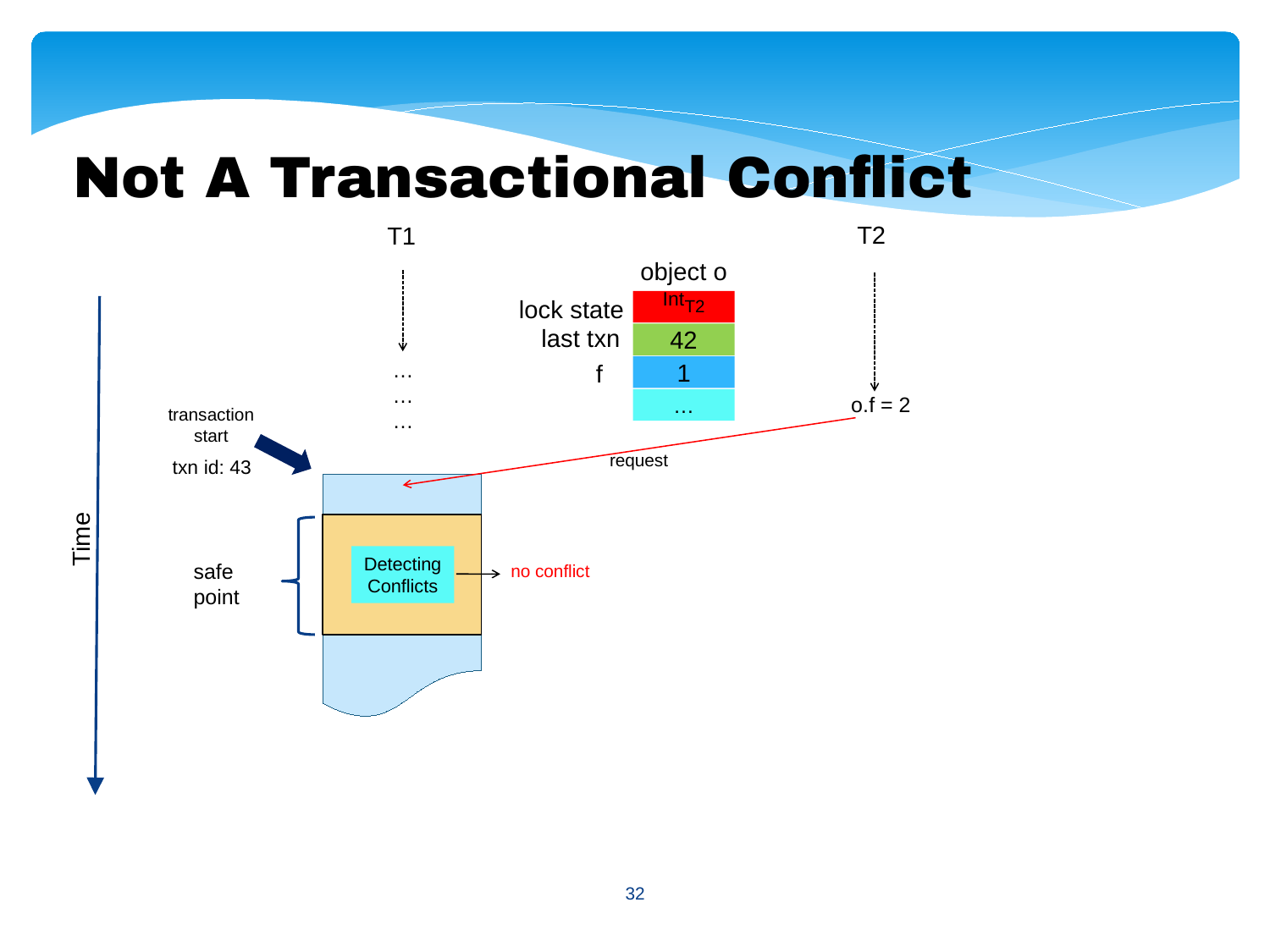

Not A Transactional Conflict
     T2
      T1
object o
lock state
IntT2
last txn
42
    …
    …
    …
f
1

o.f = 2
…
transaction start

request
txn id: 43

Time

safe
point
safe point
Detecting
Conflicts
no conflict
32